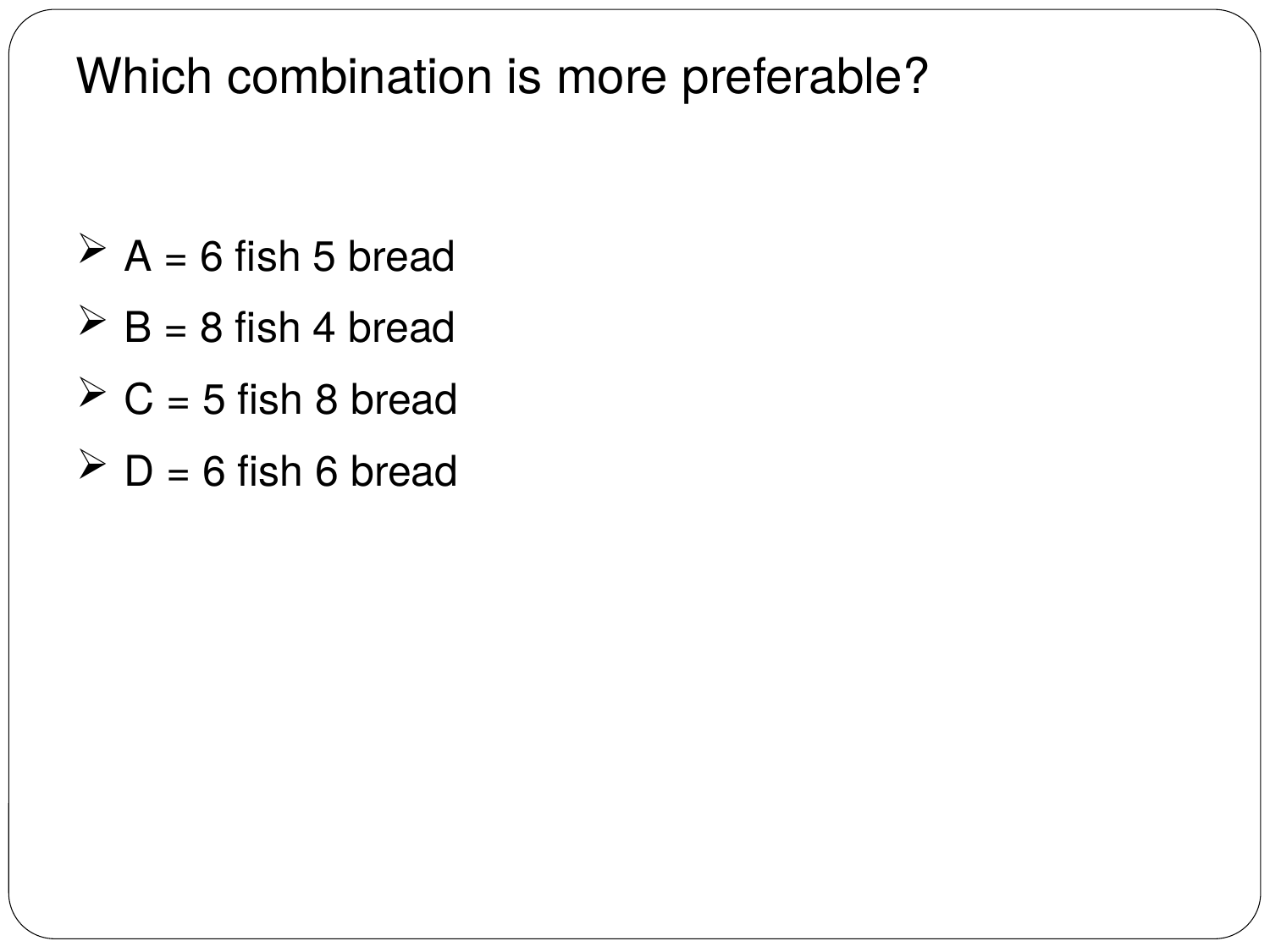

# Which combination is more preferable?
A = 6 fish 5 bread
B = 8 fish 4 bread
C = 5 fish 8 bread
D = 6 fish 6 bread